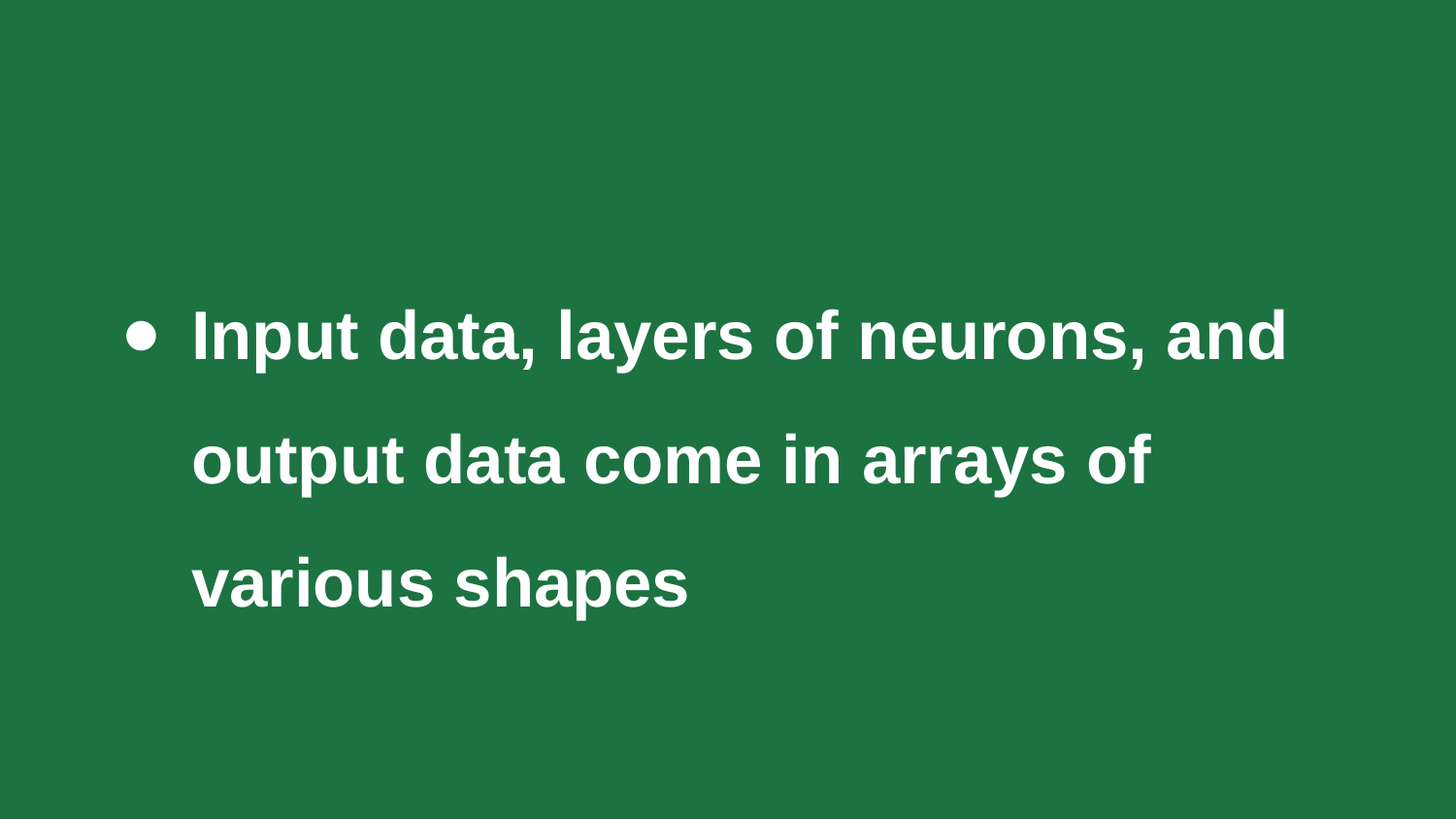

# Input data, layers of neurons, and output data come in arrays of various shapes